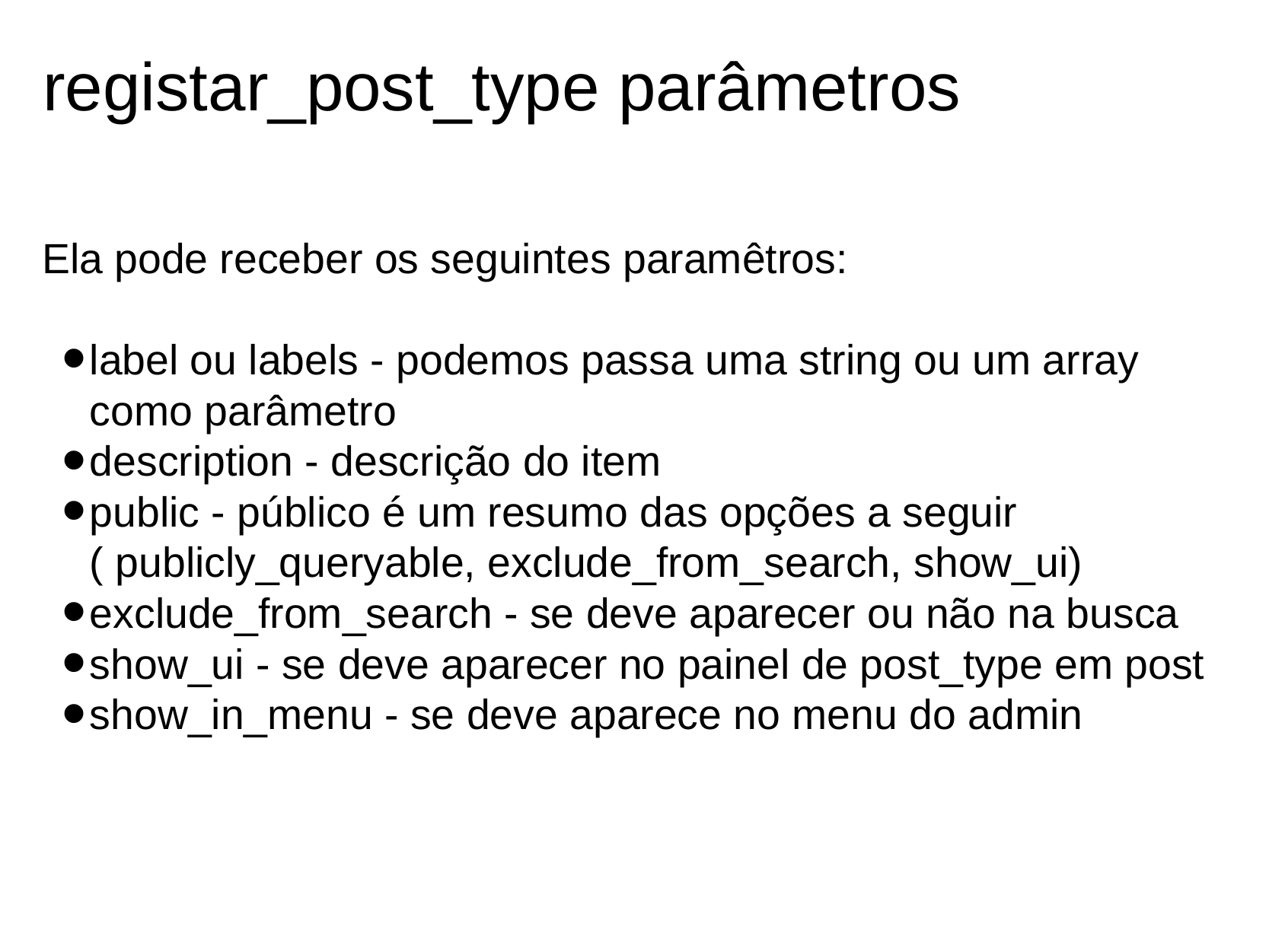

# registar_post_type parâmetros
Ela pode receber os seguintes paramêtros:

label ou labels - podemos passa uma string ou um array como parâmetro
description - descrição do item
public - público é um resumo das opções a seguir ( publicly_queryable, exclude_from_search, show_ui)
exclude_from_search - se deve aparecer ou não na busca
show_ui - se deve aparecer no painel de post_type em post
show_in_menu - se deve aparece no menu do admin